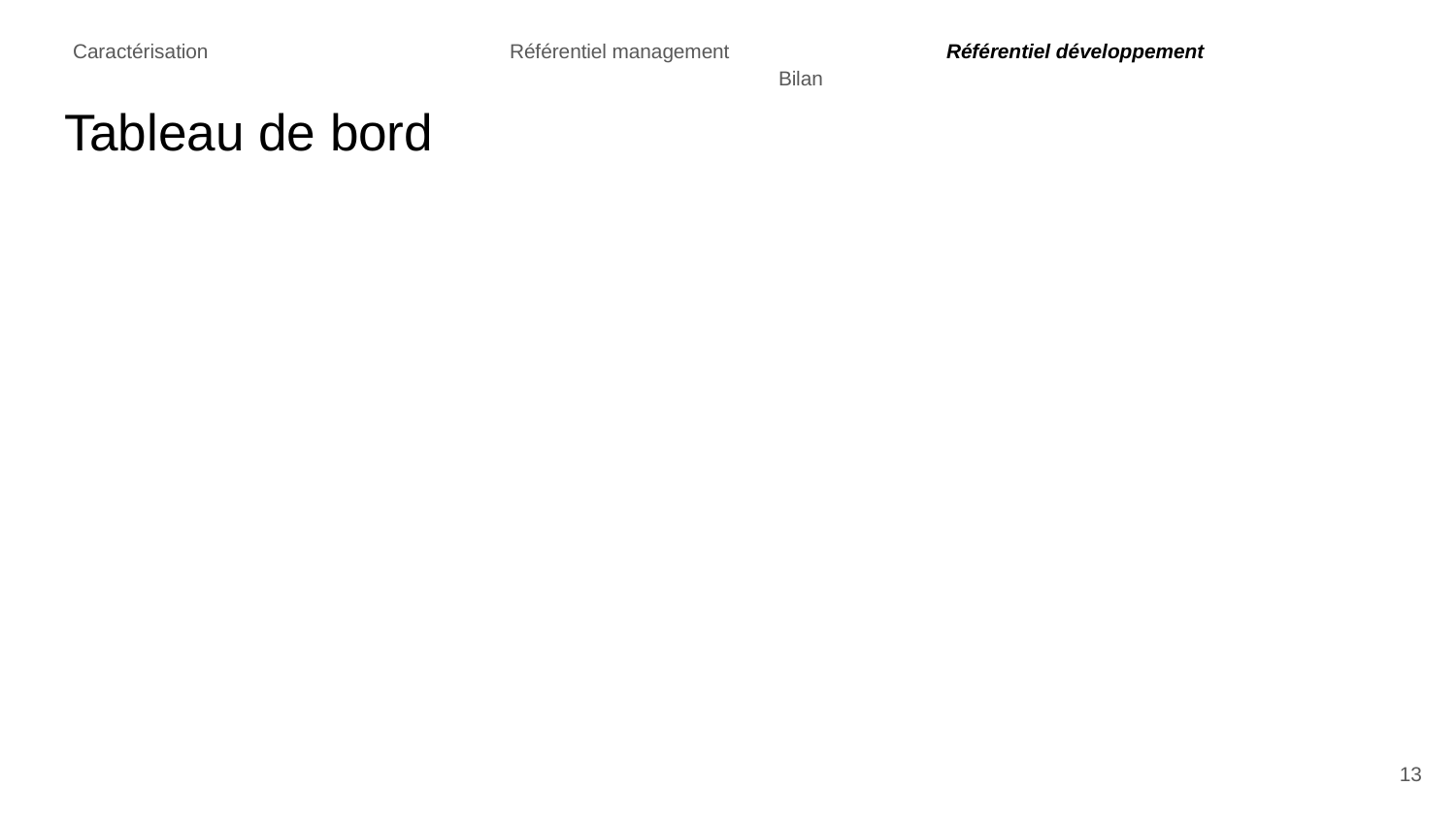

# Caractérisation			Référentiel management		Référentiel développement			Bilan
Tableau de bord

13